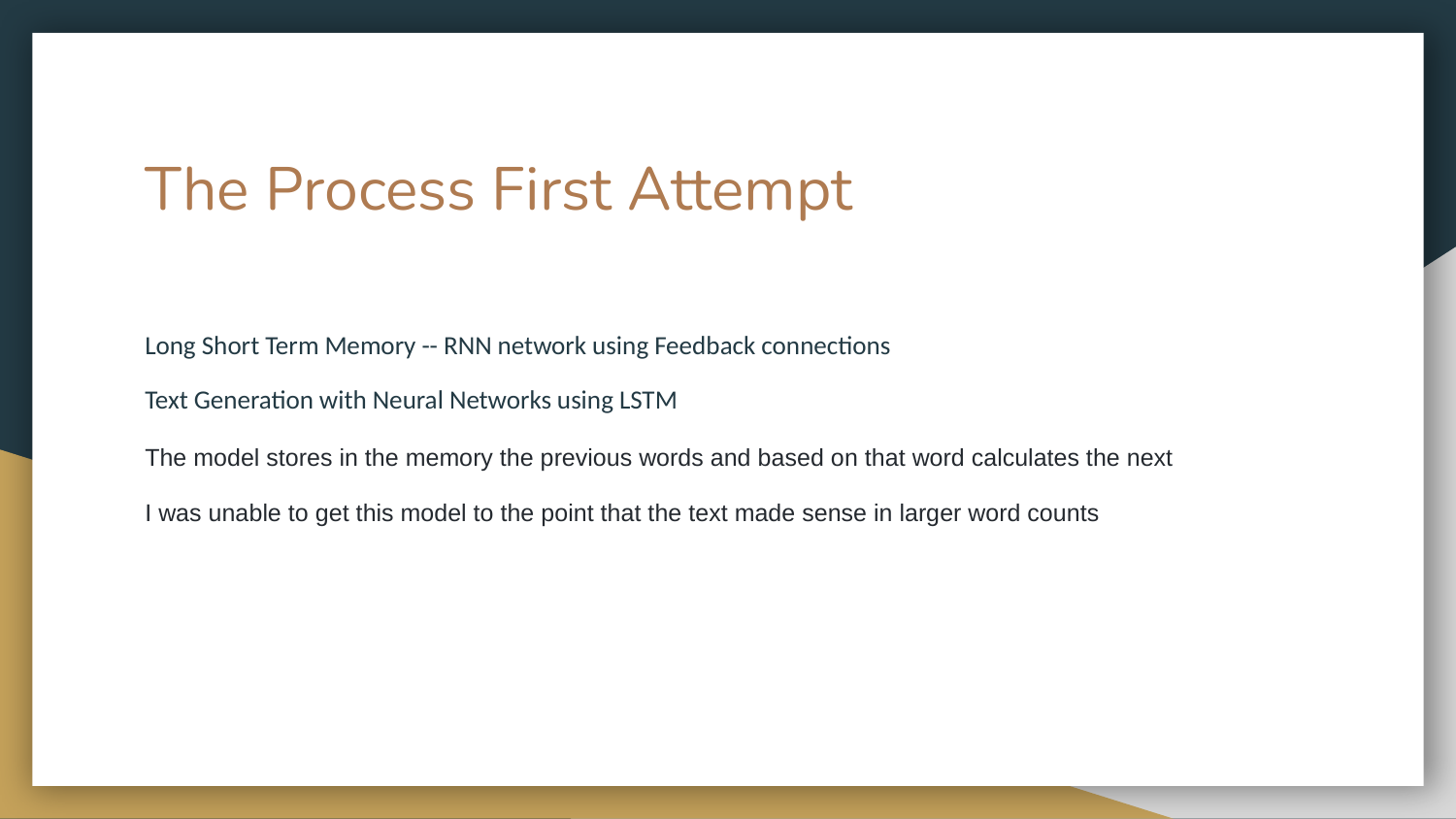

# The Process First Attempt
Long Short Term Memory -- RNN network using Feedback connections
Text Generation with Neural Networks using LSTM
The model stores in the memory the previous words and based on that word calculates the next
I was unable to get this model to the point that the text made sense in larger word counts